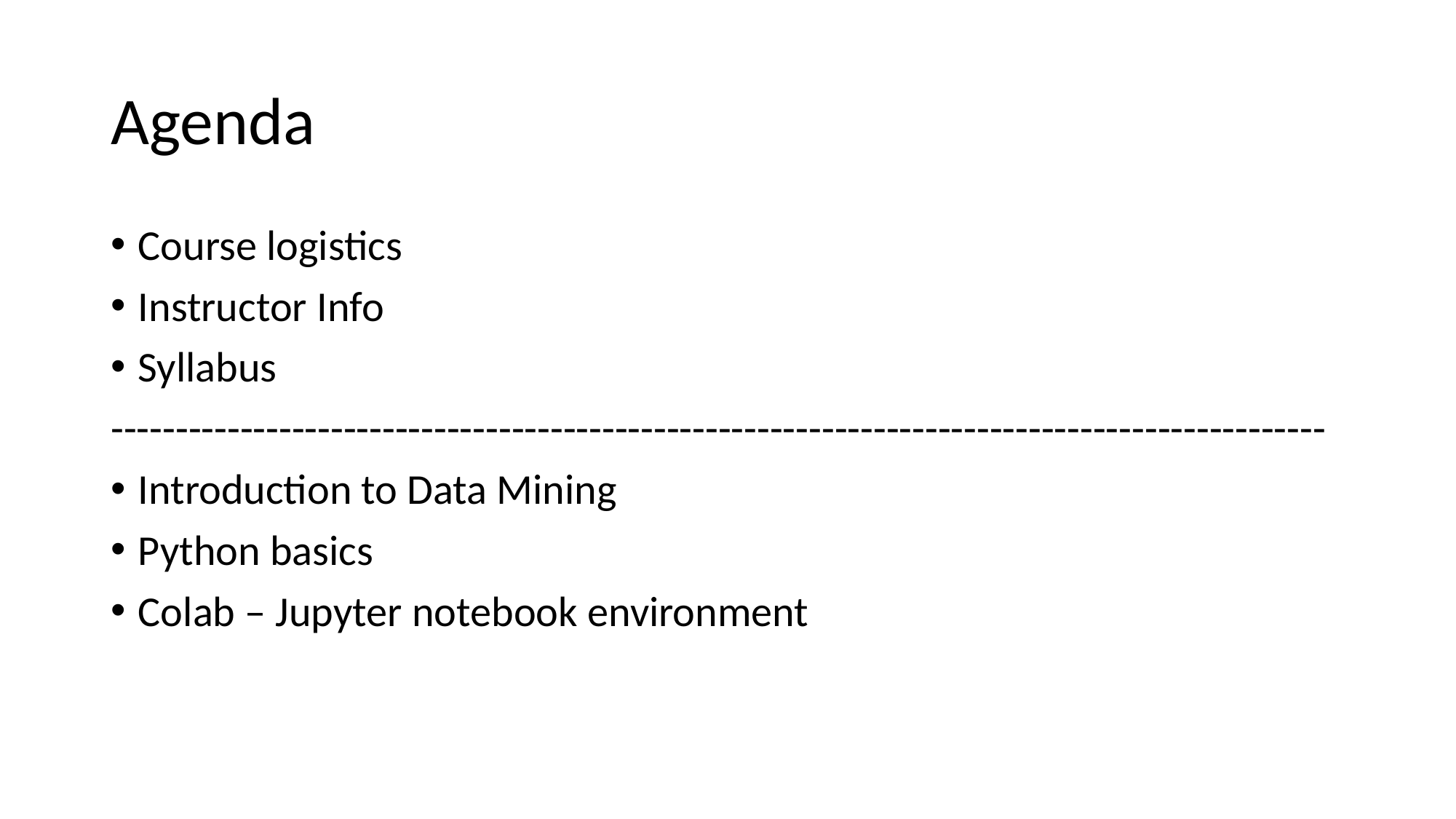

# Agenda
Course logistics
Instructor Info
Syllabus
----------------------------------------------------------------------------------------------
Introduction to Data Mining
Python basics
Colab – Jupyter notebook environment